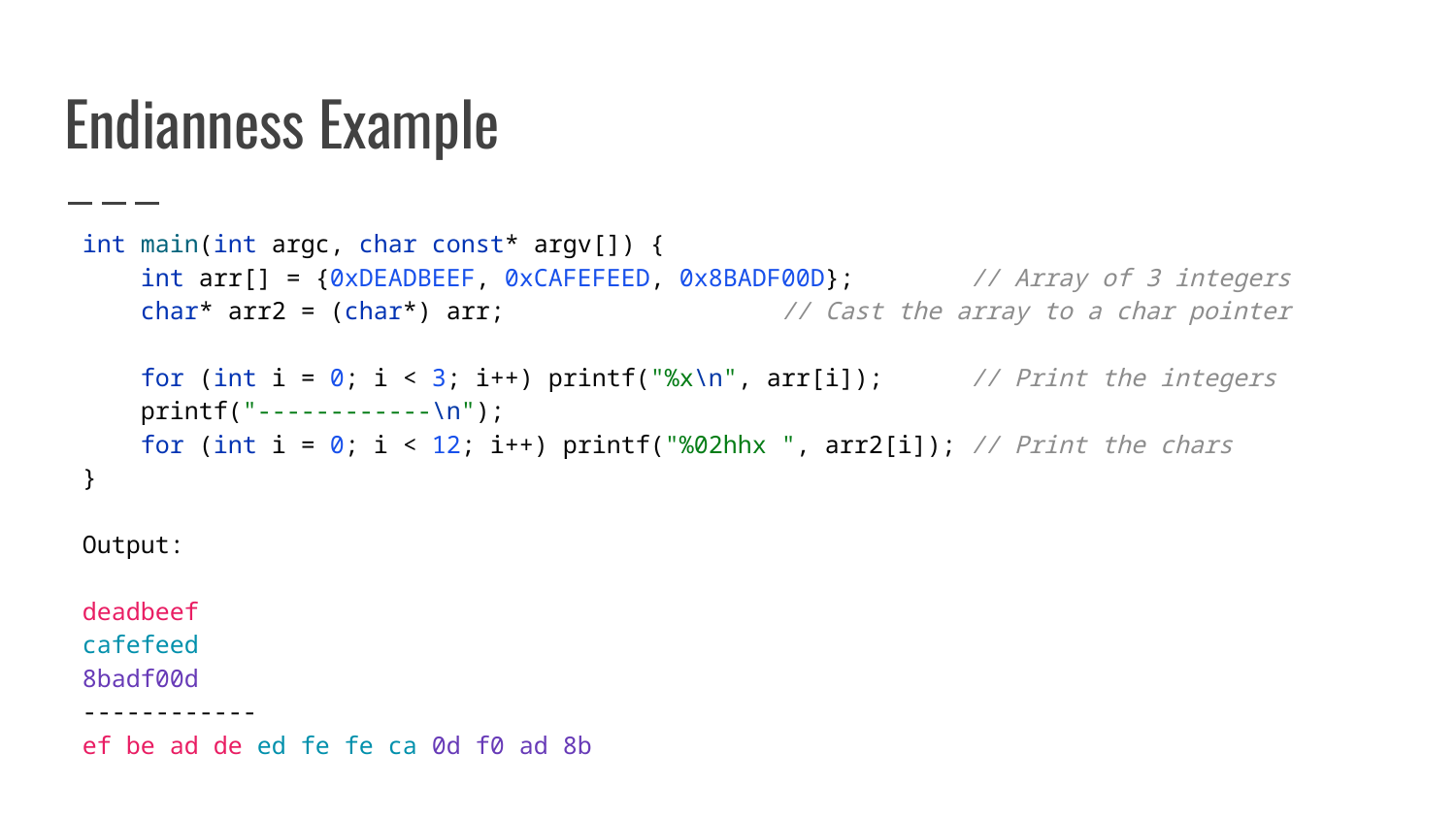

# Endianness Example
int main(int argc, char const* argv[]) {
    int arr[] = {0xDEADBEEF, 0xCAFEFEED, 0x8BADF00D};        // Array of 3 integers
    char* arr2 = (char*) arr;                   // Cast the array to a char pointer
    for (int i = 0; i < 3; i++) printf("%x\n", arr[i]);      // Print the integers
    printf("------------\n");
    for (int i = 0; i < 12; i++) printf("%02hhx ", arr2[i]); // Print the chars
}

Output:
deadbeef
cafefeed
8badf00d
------------
ef be ad de ed fe fe ca 0d f0 ad 8b